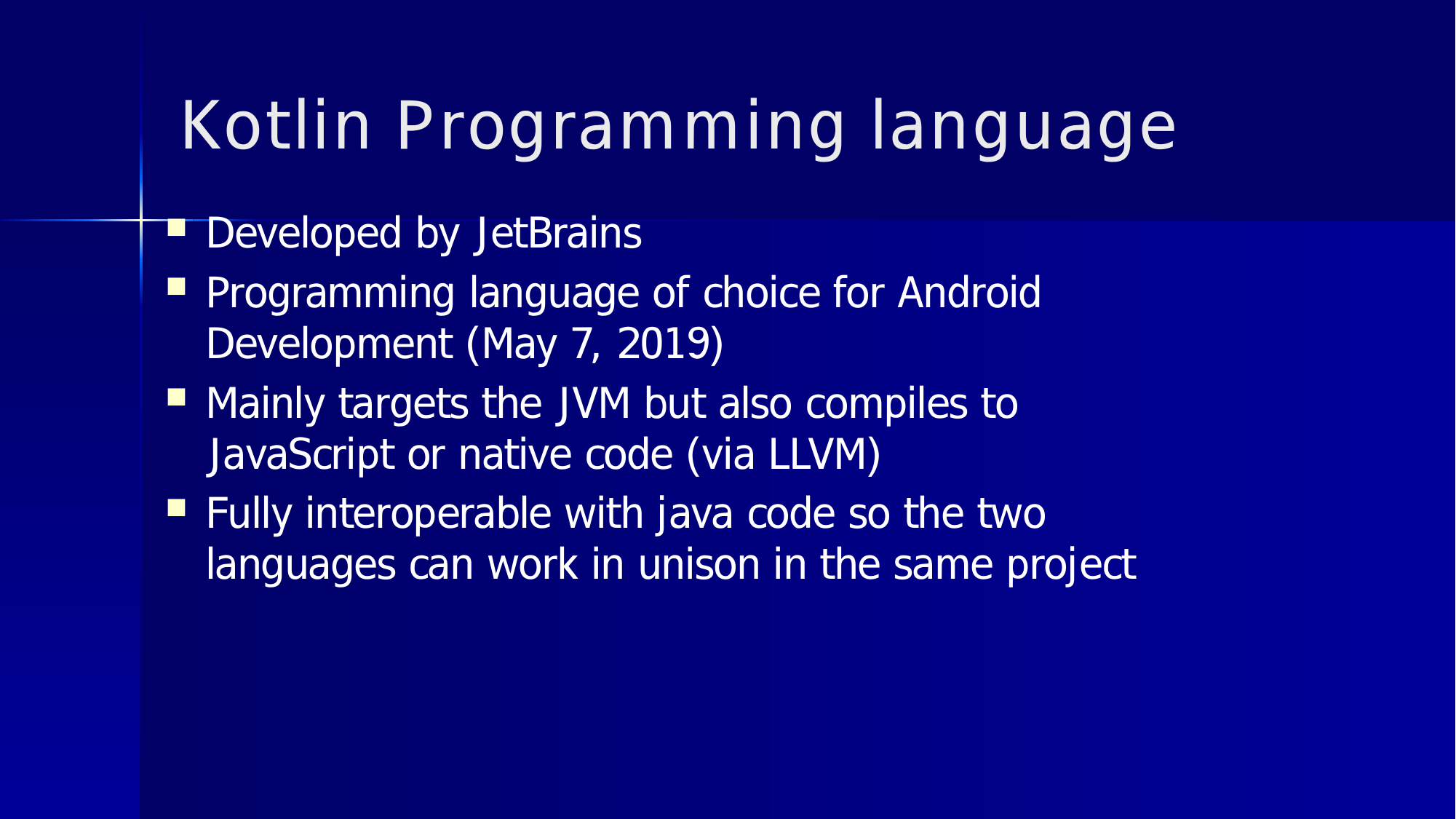

# Kotlin Programming language
Developed by JetBrains
Programming language of choice for Android Development (May 7, 2019)
Mainly targets the JVM but also compiles to JavaScript or native code (via LLVM)
Fully interoperable with java code so the two languages can work in unison in the same project